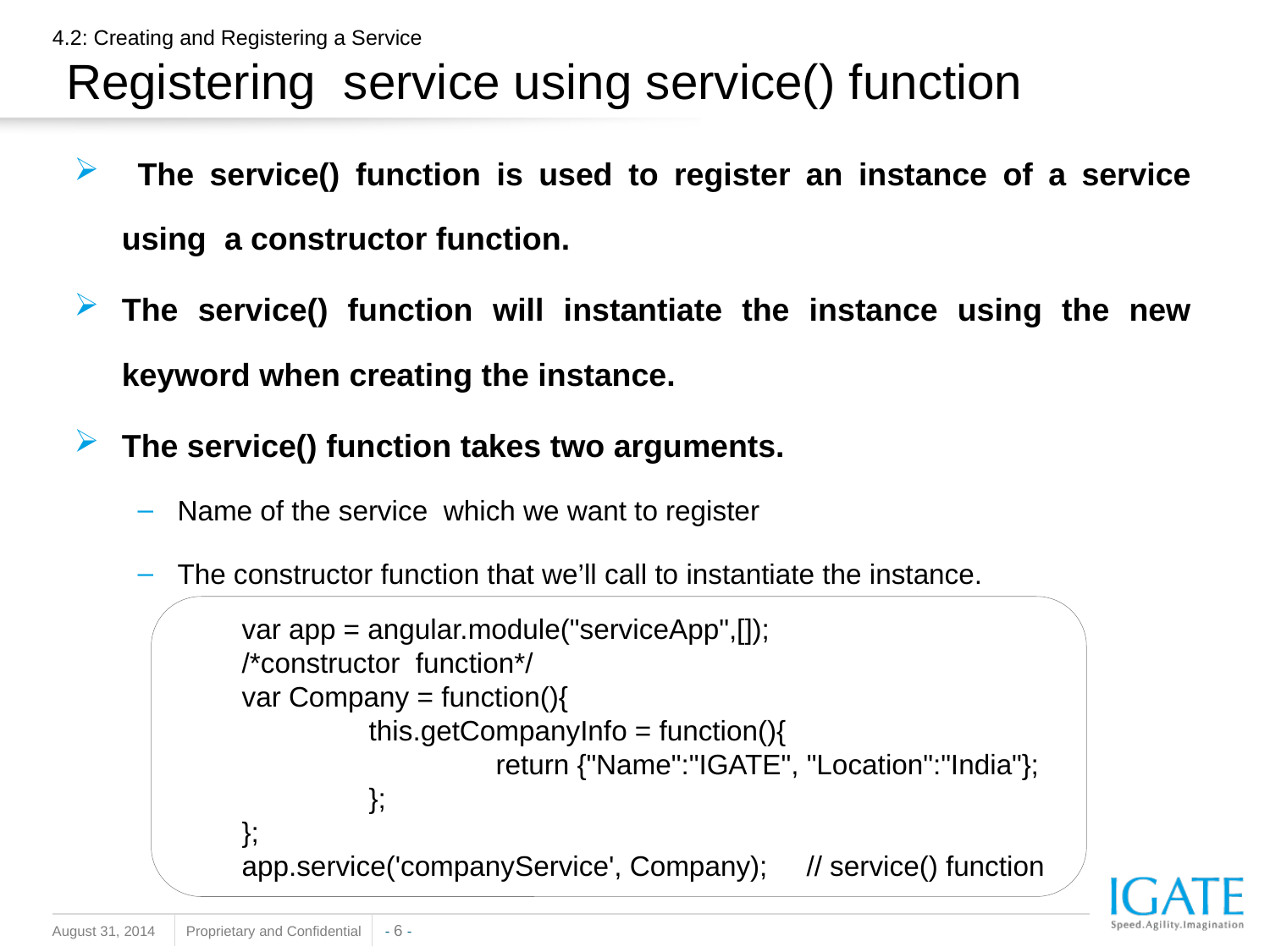

# 4.2: Creating and Registering a Service Registering  service using service() function
 The service() function is used to register an instance of a service using  a constructor function.
The service() function will instantiate the instance using the new keyword when creating the instance.
The service() function takes two arguments.
Name of the service  which we want to register
The constructor function that we’ll call to instantiate the instance.

var app = angular.module("serviceApp",[]);
/*constructor  function*/
var Company = function(){
	this.getCompanyInfo = function(){
		return {"Name":"IGATE", "Location":"India"};
	};
};
app.service('companyService', Company);     // service() function